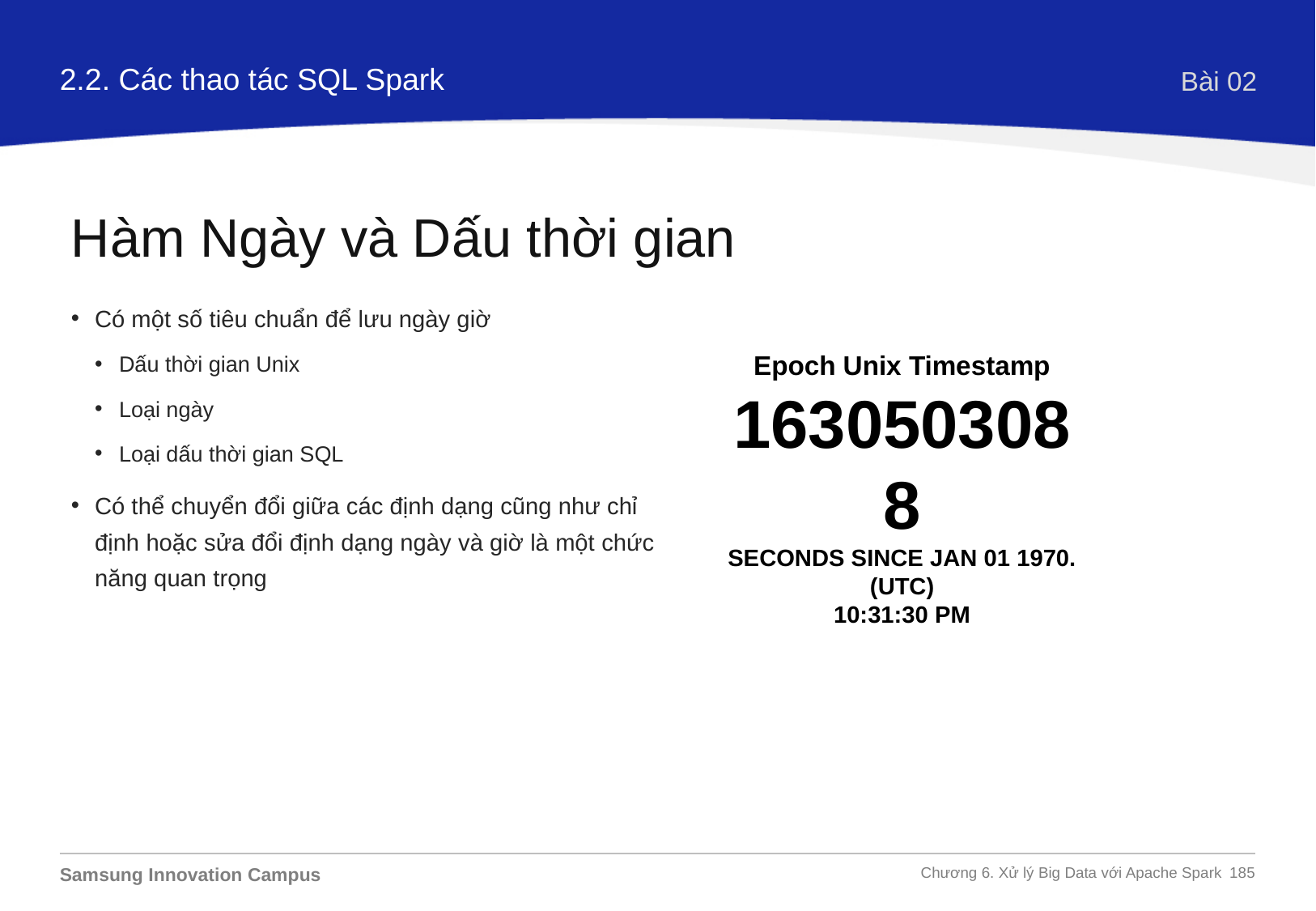

2.2. Các thao tác SQL Spark
Bài 02
Hàm Ngày và Dấu thời gian
Có một số tiêu chuẩn để lưu ngày giờ
Dấu thời gian Unix
Loại ngày
Loại dấu thời gian SQL
Có thể chuyển đổi giữa các định dạng cũng như chỉ định hoặc sửa đổi định dạng ngày và giờ là một chức năng quan trọng
Epoch Unix Timestamp
1630503088
SECONDS SINCE JAN 01 1970. (UTC)
10:31:30 PM